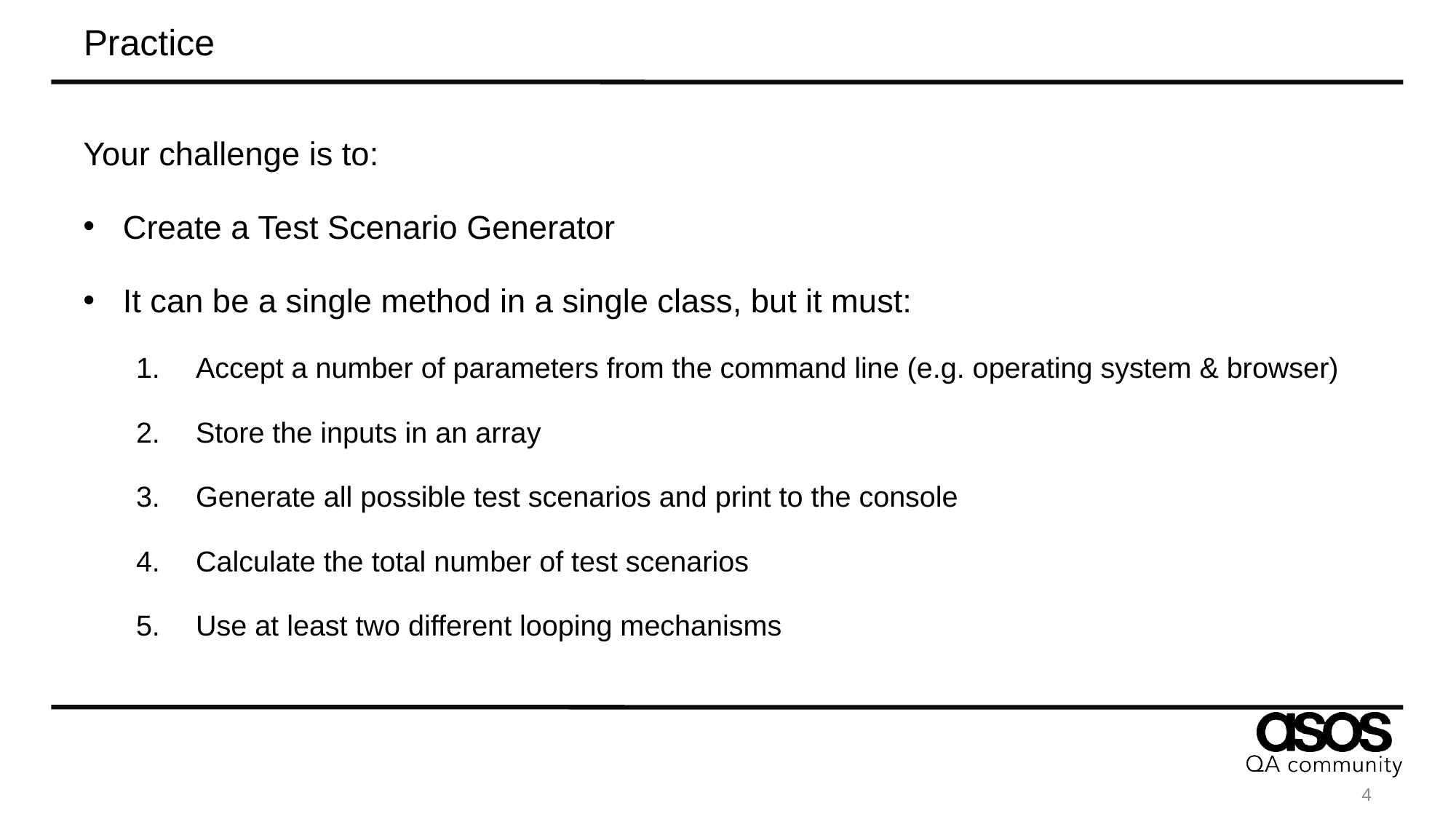

# Practice
Your challenge is to:
Create a Test Scenario Generator
It can be a single method in a single class, but it must:
Accept a number of parameters from the command line (e.g. operating system & browser)
Store the inputs in an array
Generate all possible test scenarios and print to the console
Calculate the total number of test scenarios
Use at least two different looping mechanisms

4